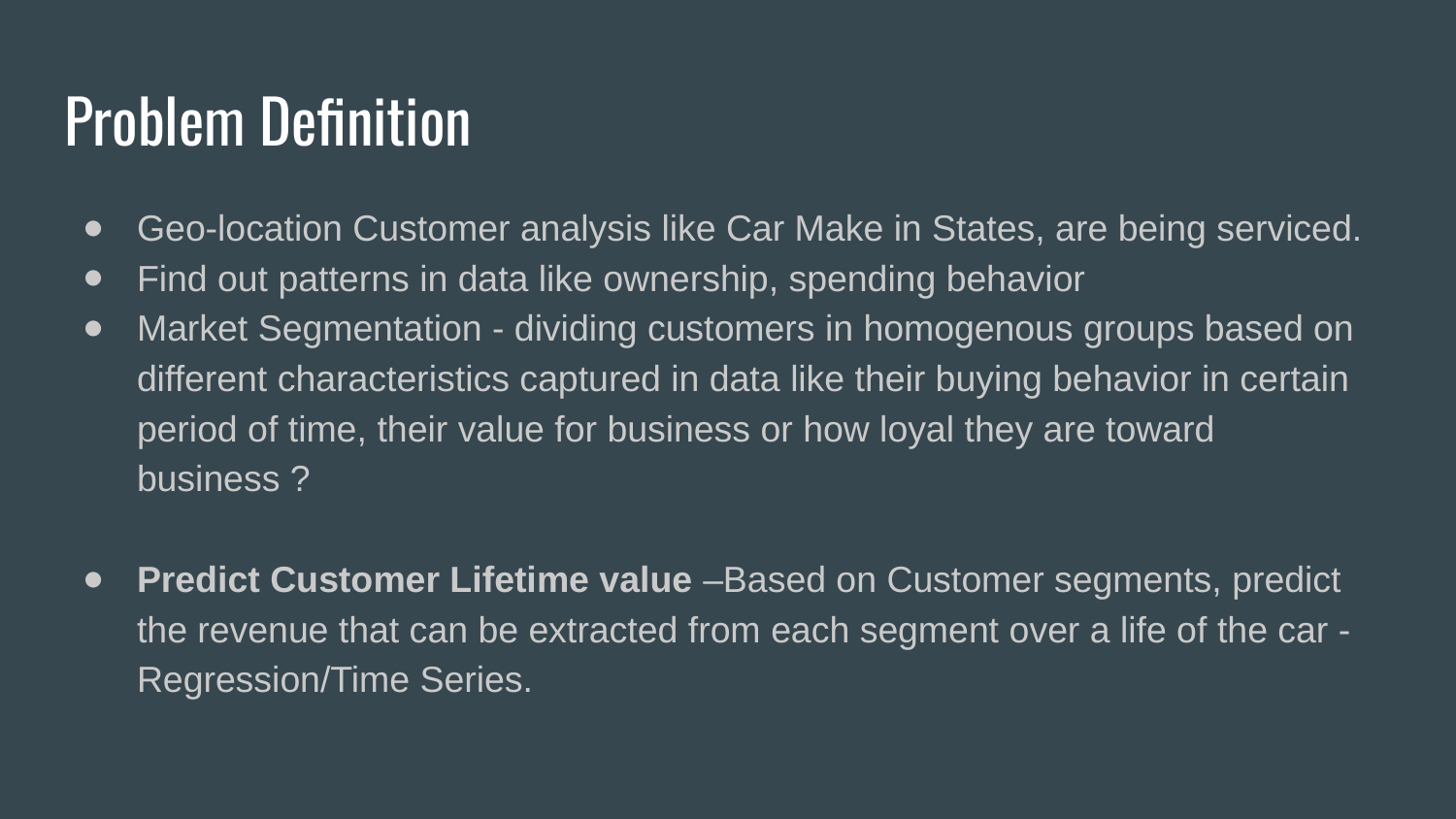

# Problem Definition
Geo-location Customer analysis like Car Make in States, are being serviced.
Find out patterns in data like ownership, spending behavior
Market Segmentation - dividing customers in homogenous groups based on different characteristics captured in data like their buying behavior in certain period of time, their value for business or how loyal they are toward business ?

Predict Customer Lifetime value –Based on Customer segments, predict the revenue that can be extracted from each segment over a life of the car -Regression/Time Series.